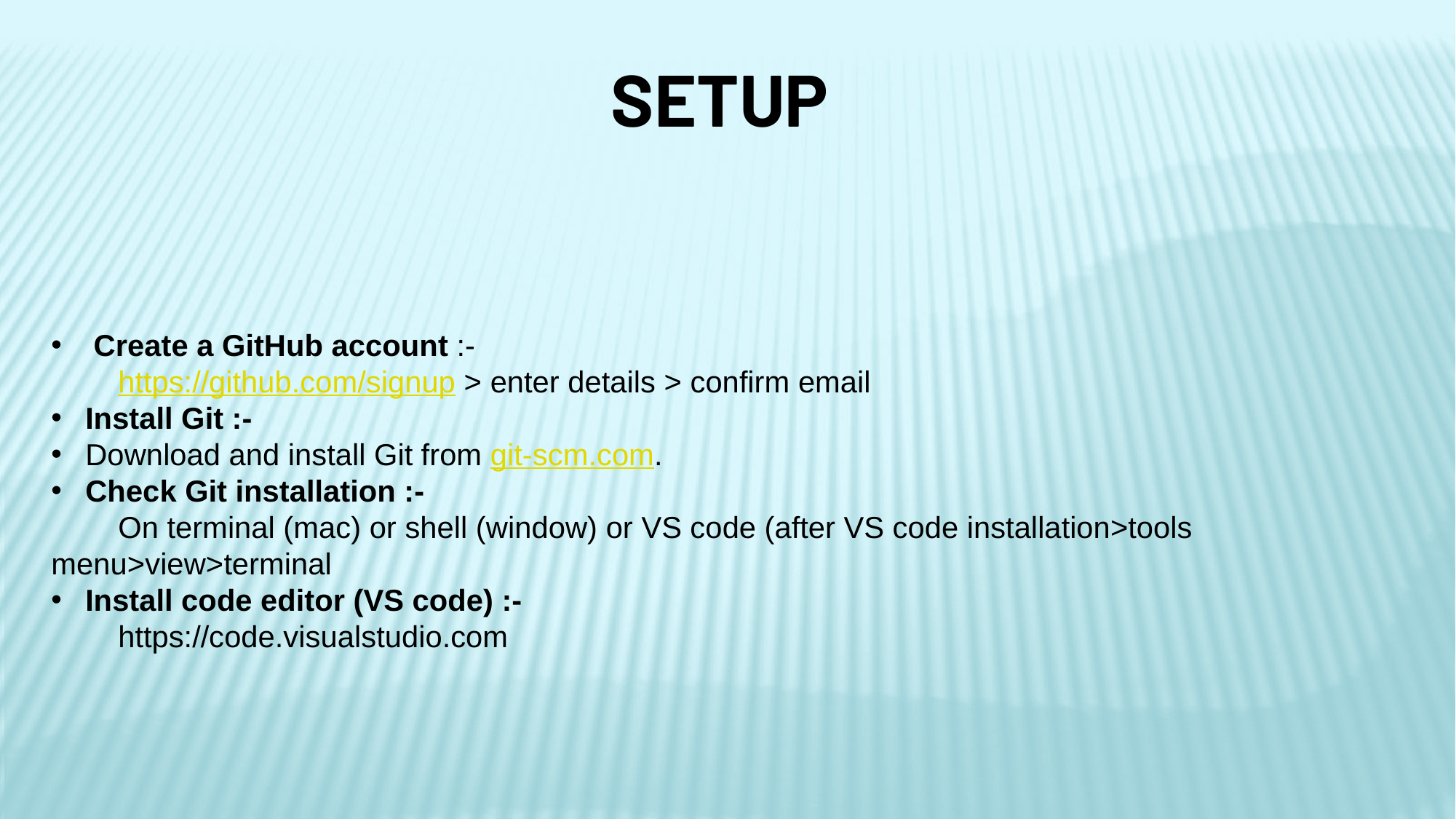

SETUP
 Create a GitHub account :-
        https://github.com/signup > enter details > confirm email
Install Git :-
Download and install Git from git-scm.com.
Check Git installation :-
        On terminal (mac) or shell (window) or VS code (after VS code installation>tools menu>view>terminal
Install code editor (VS code) :-
        https://code.visualstudio.com